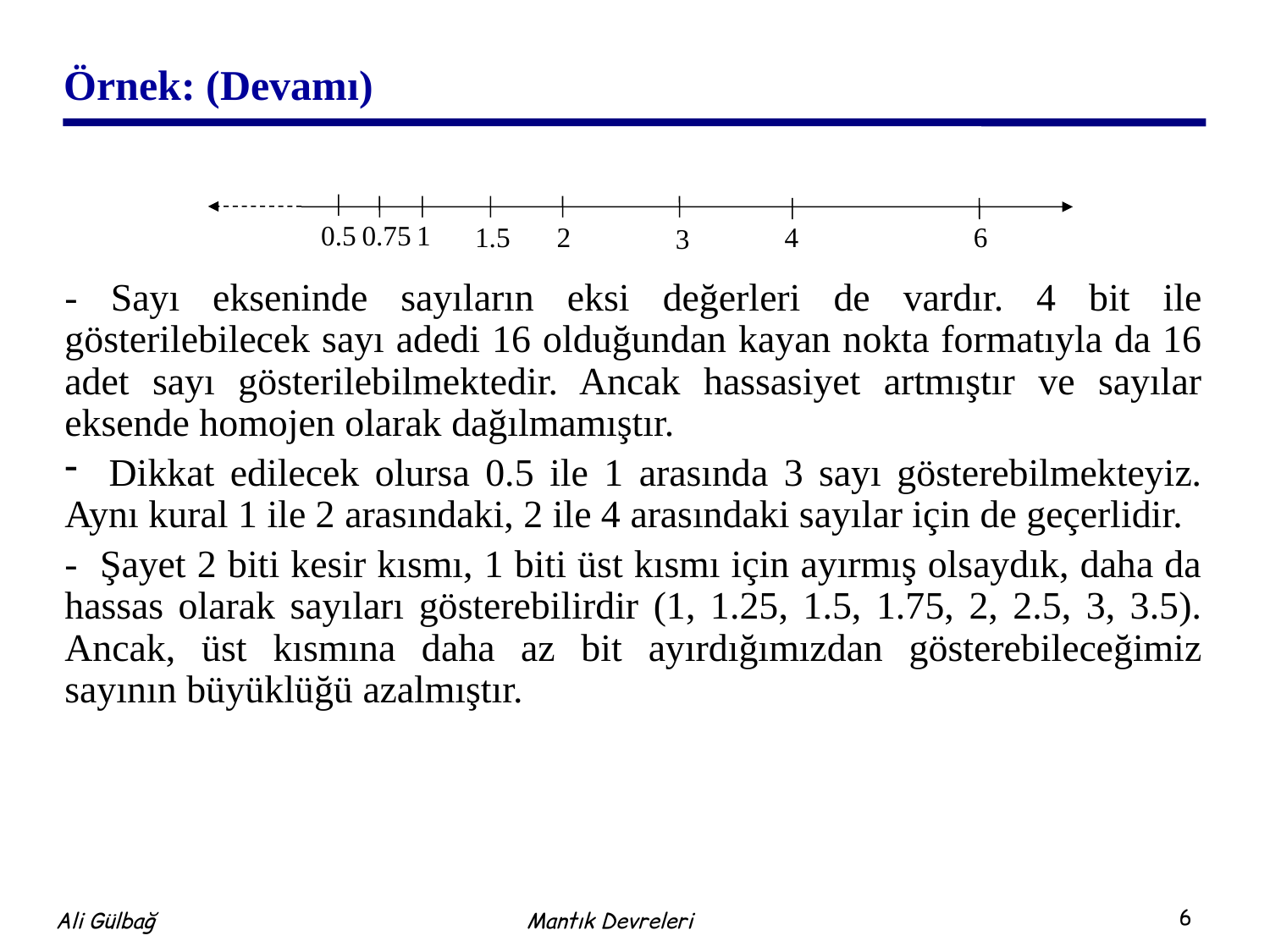

# Örnek: (Devamı)

- Sayı ekseninde sayıların eksi değerleri de vardır. 4 bit ile gösterilebilecek sayı adedi 16 olduğundan kayan nokta formatıyla da 16 adet sayı gösterilebilmektedir. Ancak hassasiyet artmıştır ve sayılar eksende homojen olarak dağılmamıştır.
  Dikkat edilecek olursa 0.5 ile 1 arasında 3 sayı gösterebilmekteyiz. Aynı kural 1 ile 2 arasındaki, 2 ile 4 arasındaki sayılar için de geçerlidir.
-  Şayet 2 biti kesir kısmı, 1 biti üst kısmı için ayırmış olsaydık, daha da hassas olarak sayıları gösterebilirdir (1, 1.25, 1.5, 1.75, 2, 2.5, 3, 3.5). Ancak, üst kısmına daha az bit ayırdığımızdan gösterebileceğimiz sayının büyüklüğü azalmıştır.

0.5
0.75
1
1.5
2
4

6
3
Mantık Devreleri